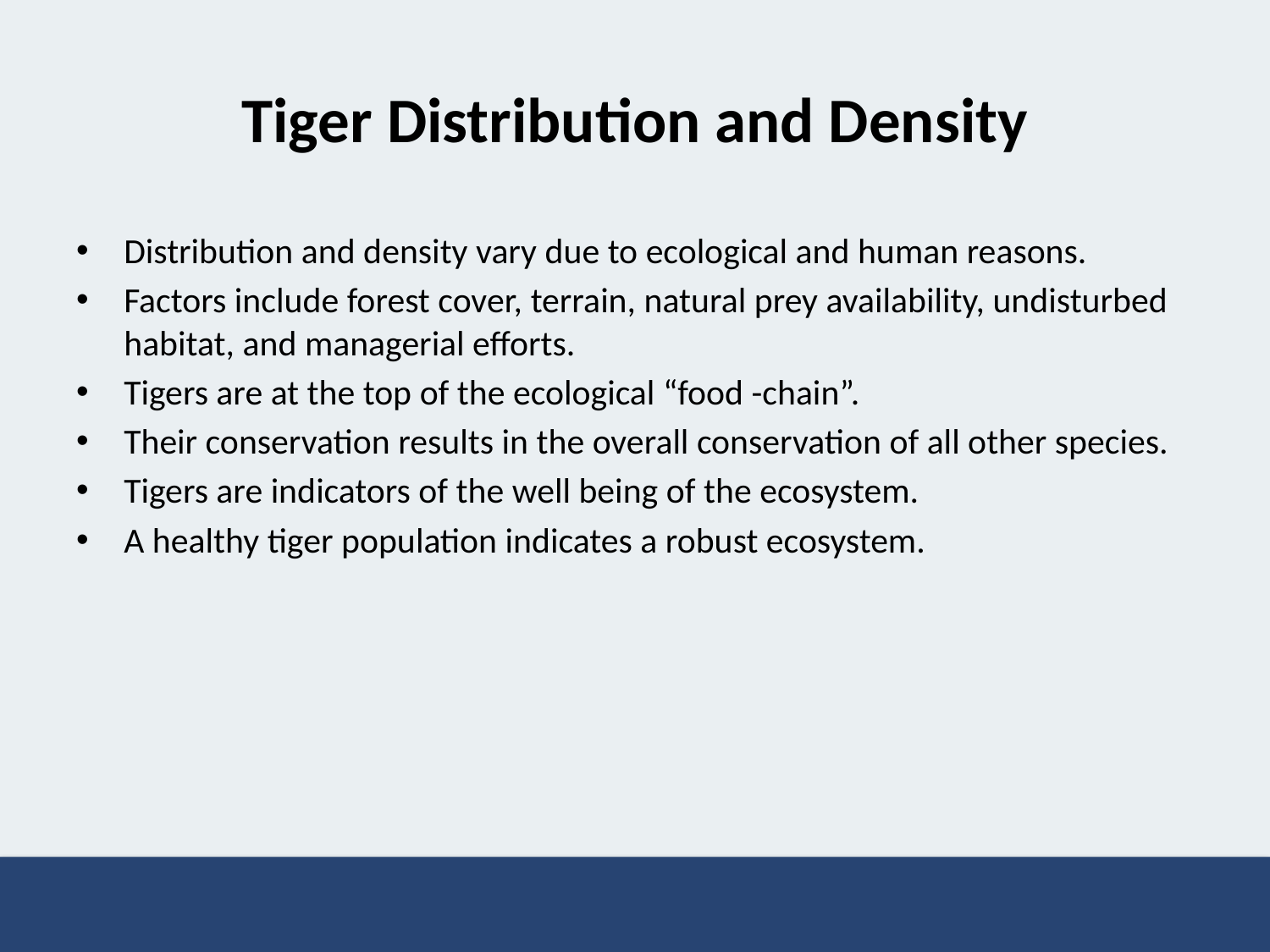

# Tiger Distribution and Density
Distribution and density vary due to ecological and human reasons.
Factors include forest cover, terrain, natural prey availability, undisturbed habitat, and managerial efforts.
Tigers are at the top of the ecological “food -chain”.
Their conservation results in the overall conservation of all other species.
Tigers are indicators of the well being of the ecosystem.
A healthy tiger population indicates a robust ecosystem.